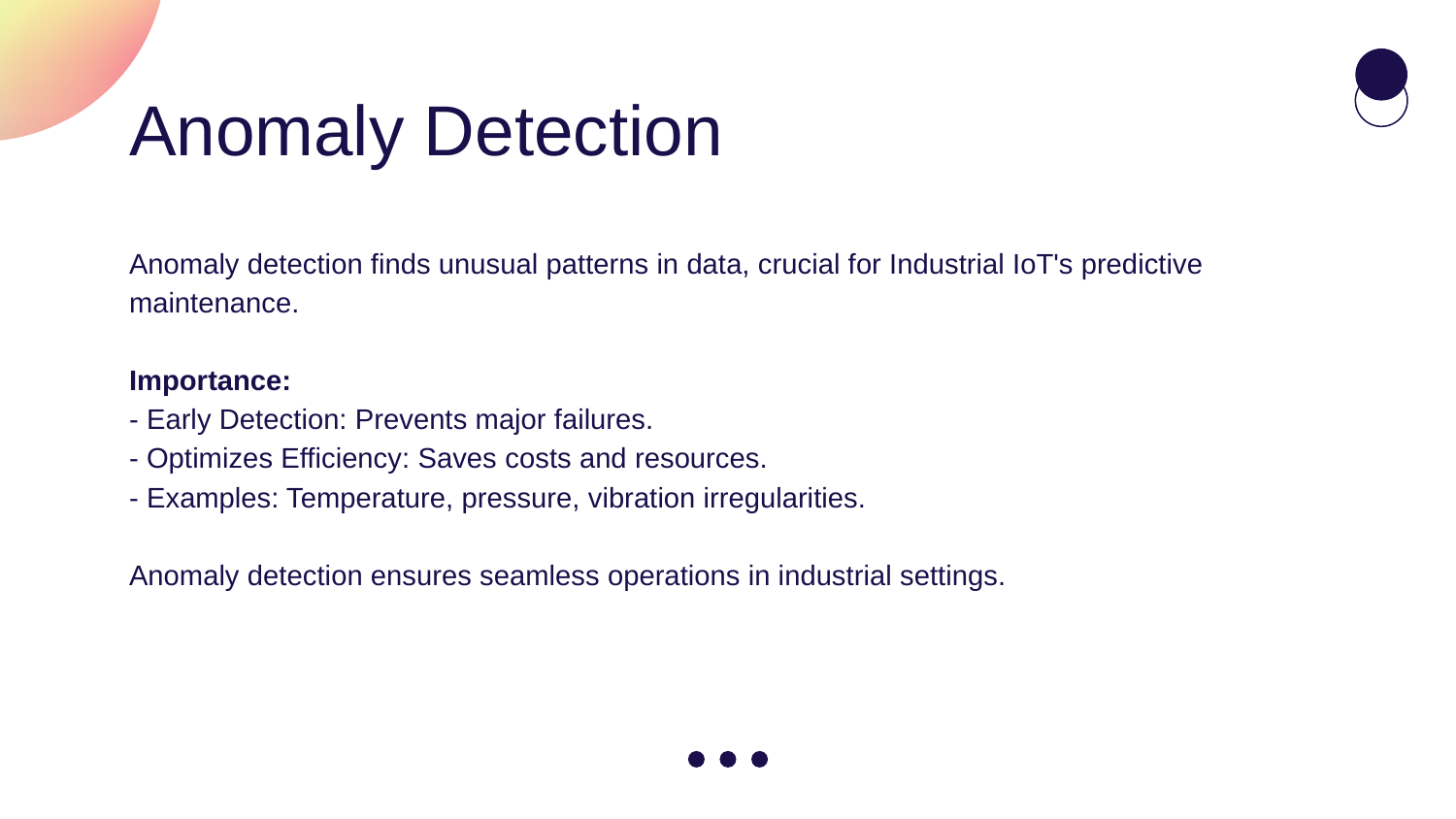

# Anomaly Detection
Anomaly detection finds unusual patterns in data, crucial for Industrial IoT's predictive maintenance.

Importance:
- Early Detection: Prevents major failures.
- Optimizes Efficiency: Saves costs and resources.
- Examples: Temperature, pressure, vibration irregularities.

Anomaly detection ensures seamless operations in industrial settings.